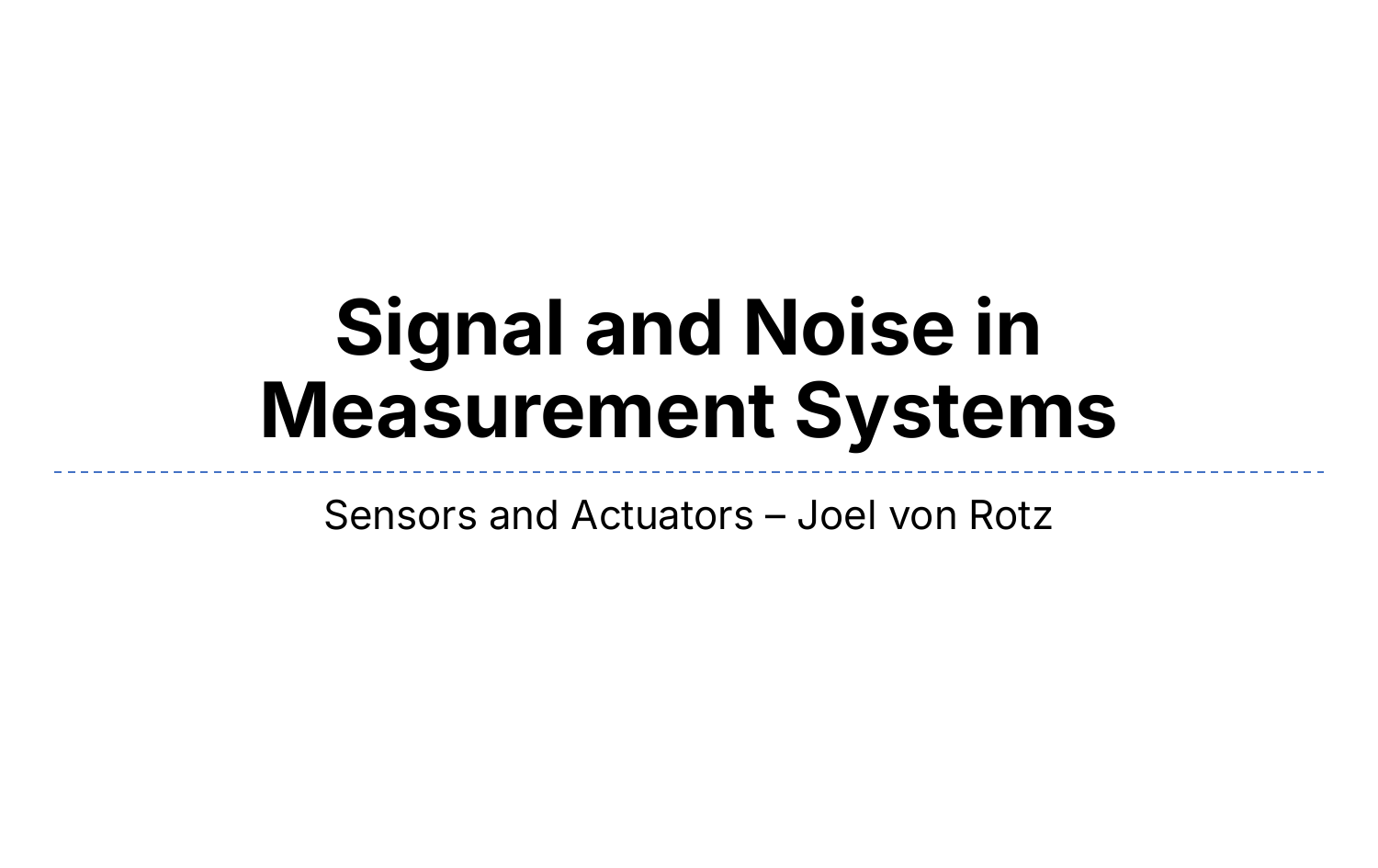

# Signal and Noise in Measurement Systems
Sensors and Actuators – Joel von Rotz